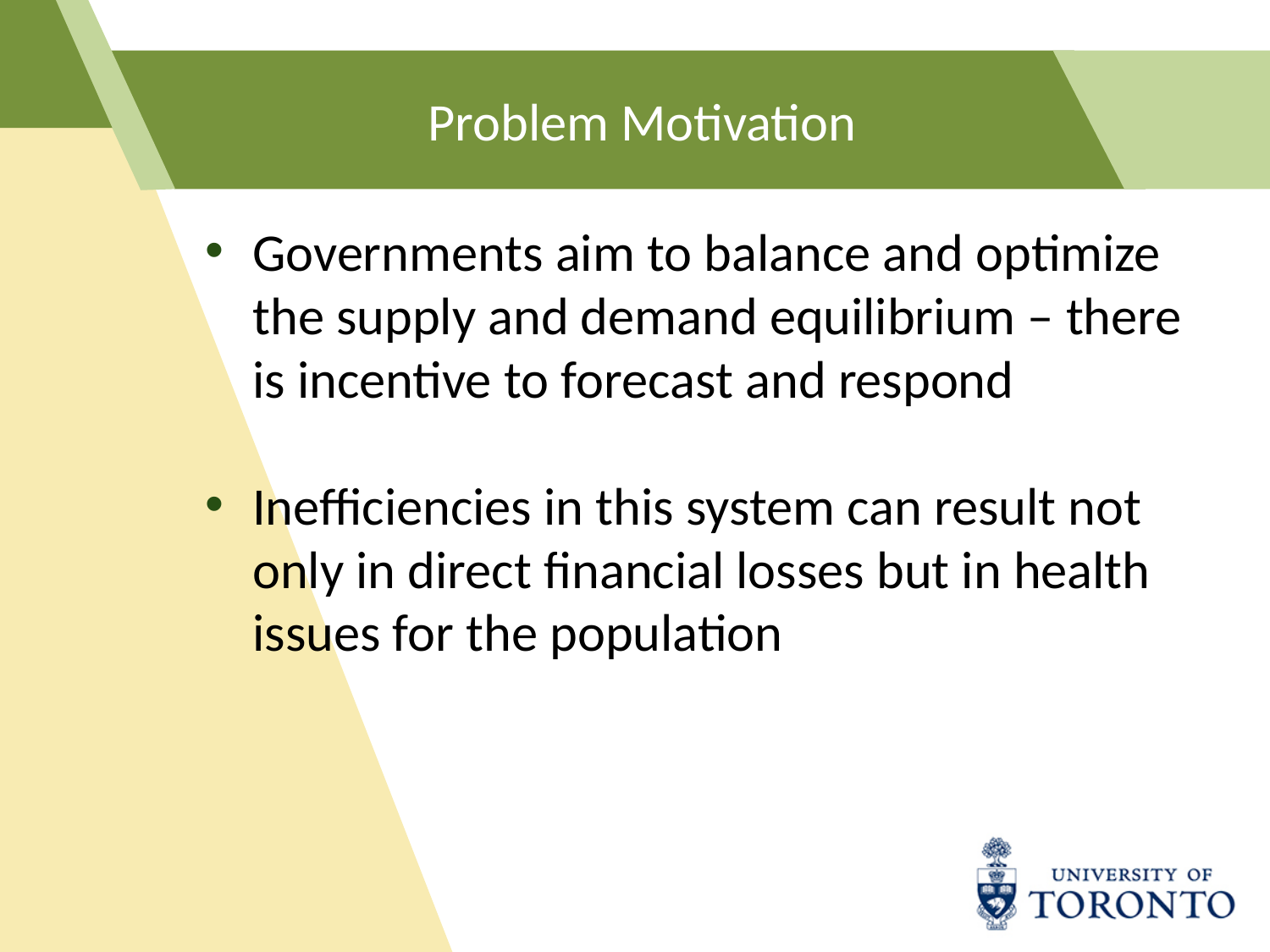

# Problem Motivation
Governments aim to balance and optimize the supply and demand equilibrium – there is incentive to forecast and respond

Inefficiencies in this system can result not only in direct financial losses but in health issues for the population